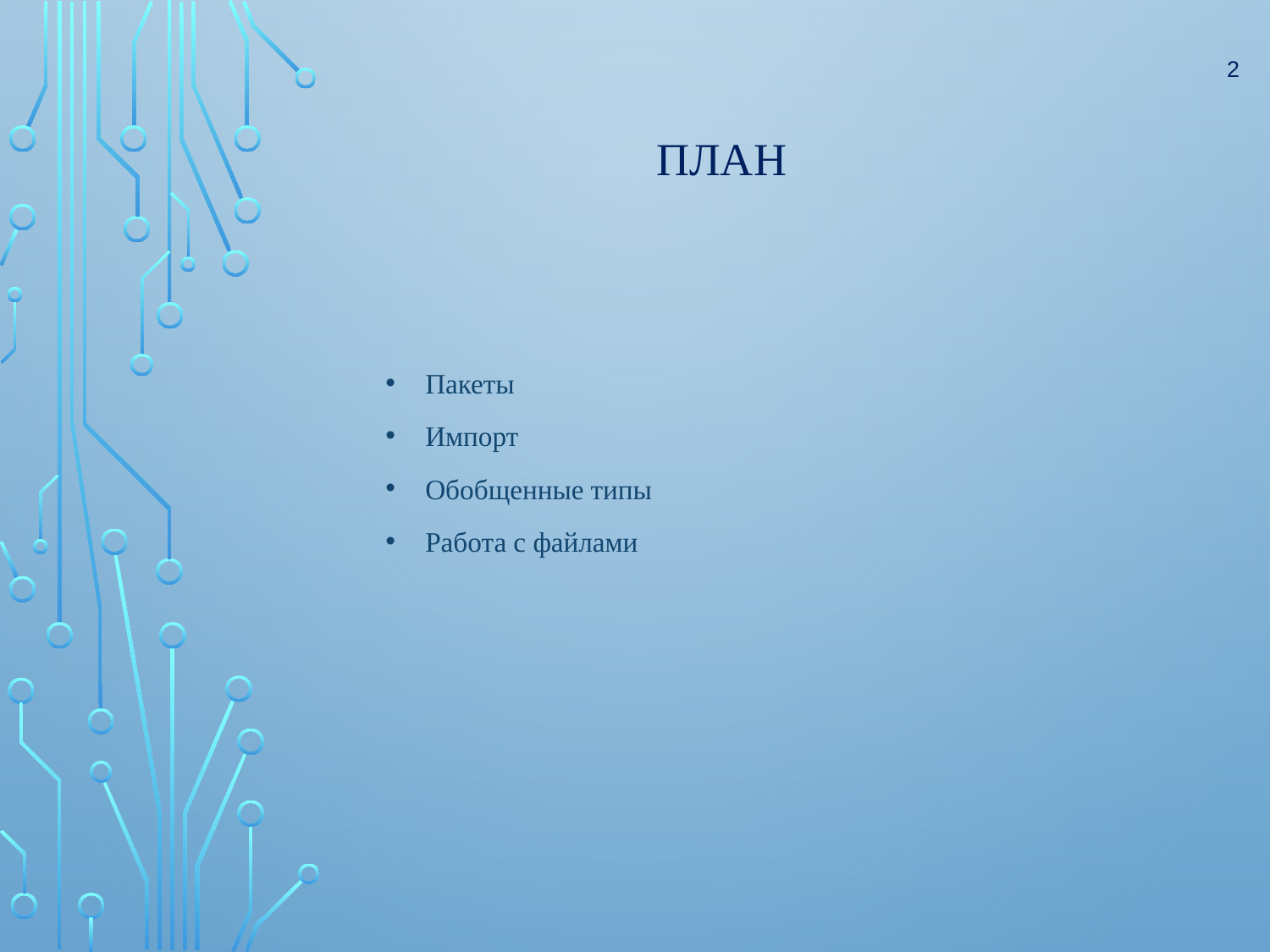

2
# План

Пакеты
Импорт
Обобщенные типы
Работа с файлами